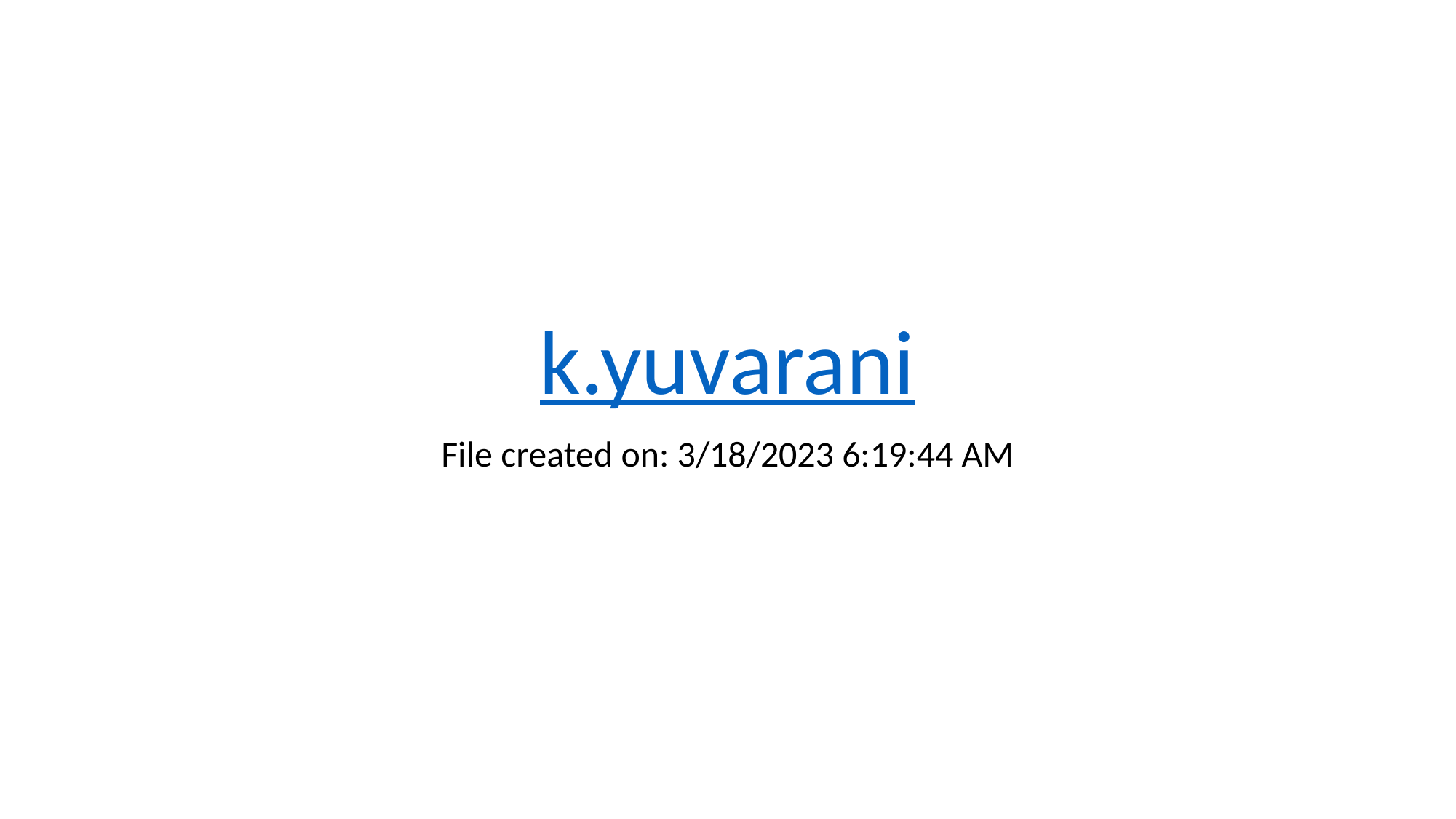

# k.yuvarani
File created on: 3/18/2023 6:19:44 AM